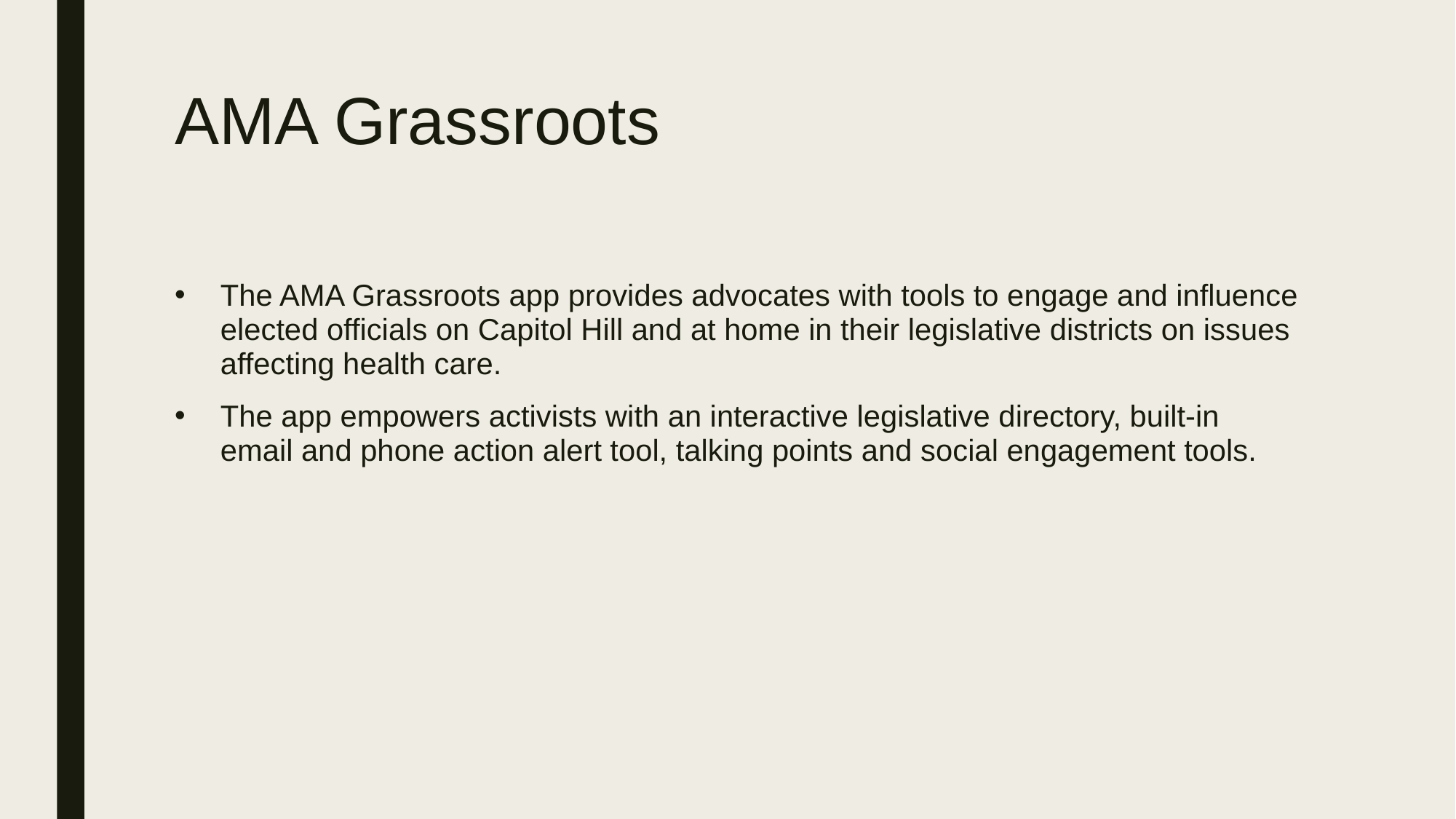

# AMA Grassroots
The AMA Grassroots app provides advocates with tools to engage and influence elected officials on Capitol Hill and at home in their legislative districts on issues affecting health care.
The app empowers activists with an interactive legislative directory, built-in email and phone action alert tool, talking points and social engagement tools.